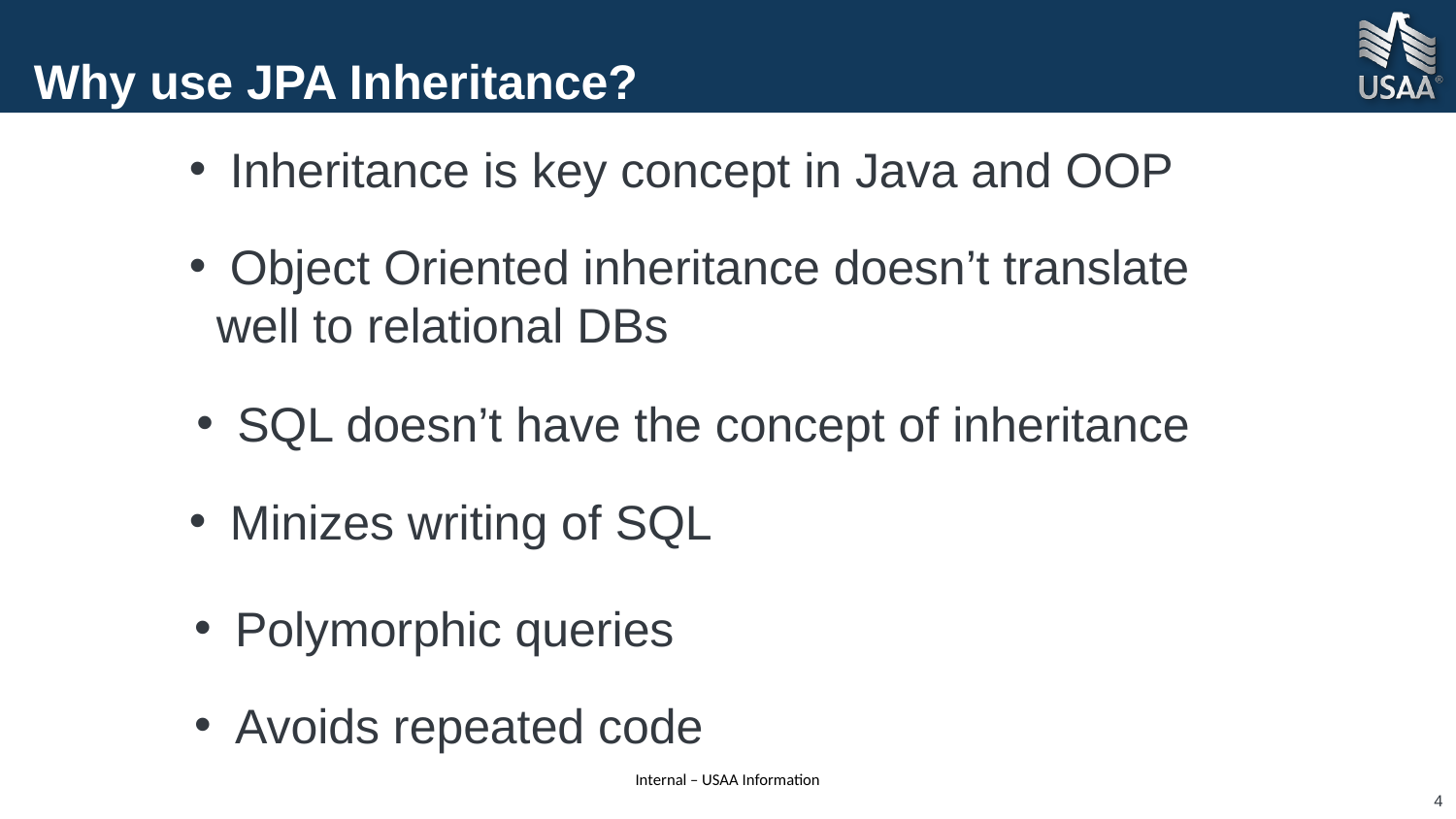

# Why use JPA Inheritance?
 Inheritance is key concept in Java and OOP

 Object Oriented inheritance doesn’t translate well to relational DBs
 SQL doesn’t have the concept of inheritance
 Minizes writing of SQL
 Polymorphic queries
 Avoids repeated code